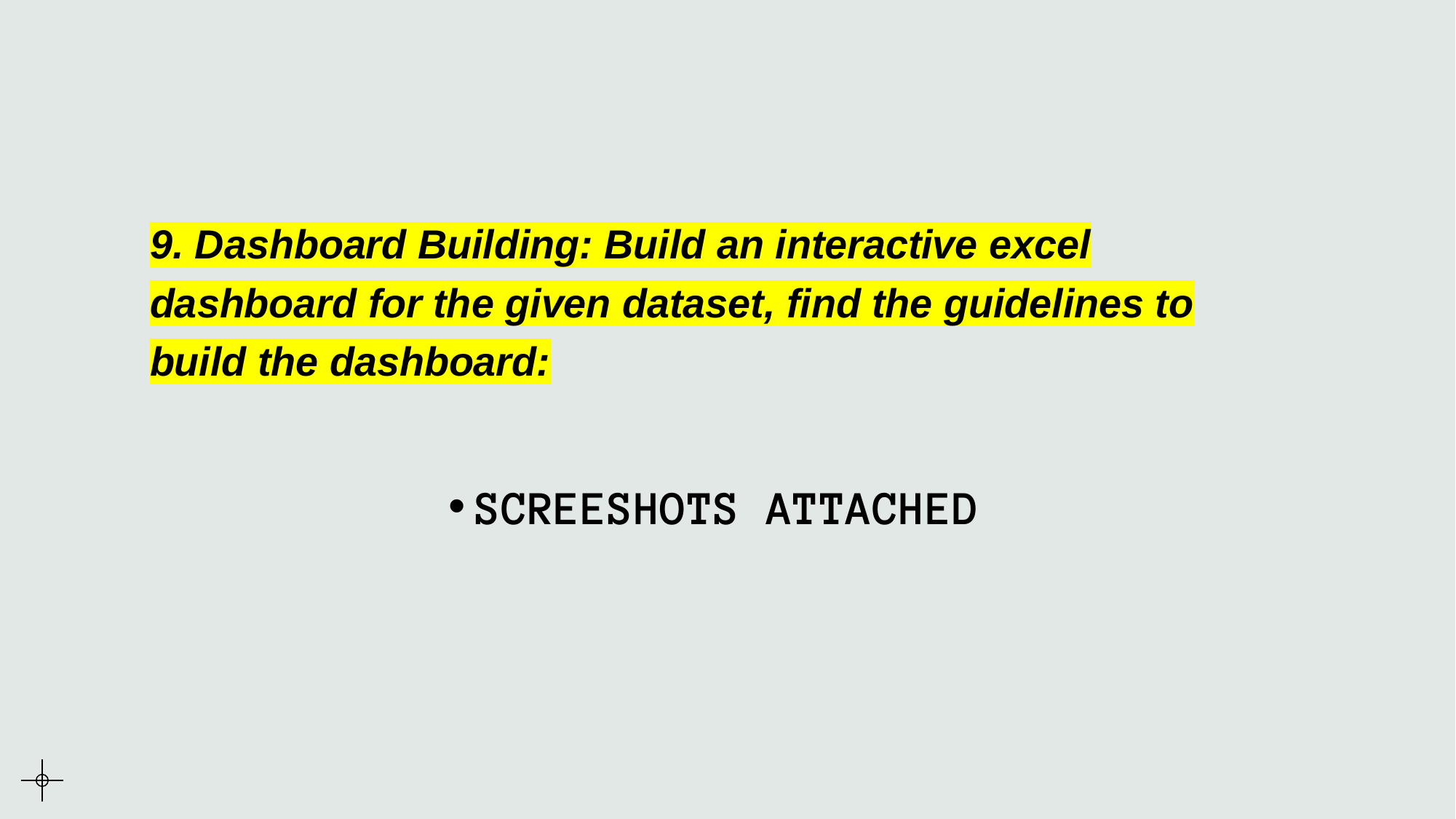

# 9. Dashboard Building: Build an interactive excel dashboard for the given dataset, find the guidelines to build the dashboard:
SCREESHOTS ATTACHED